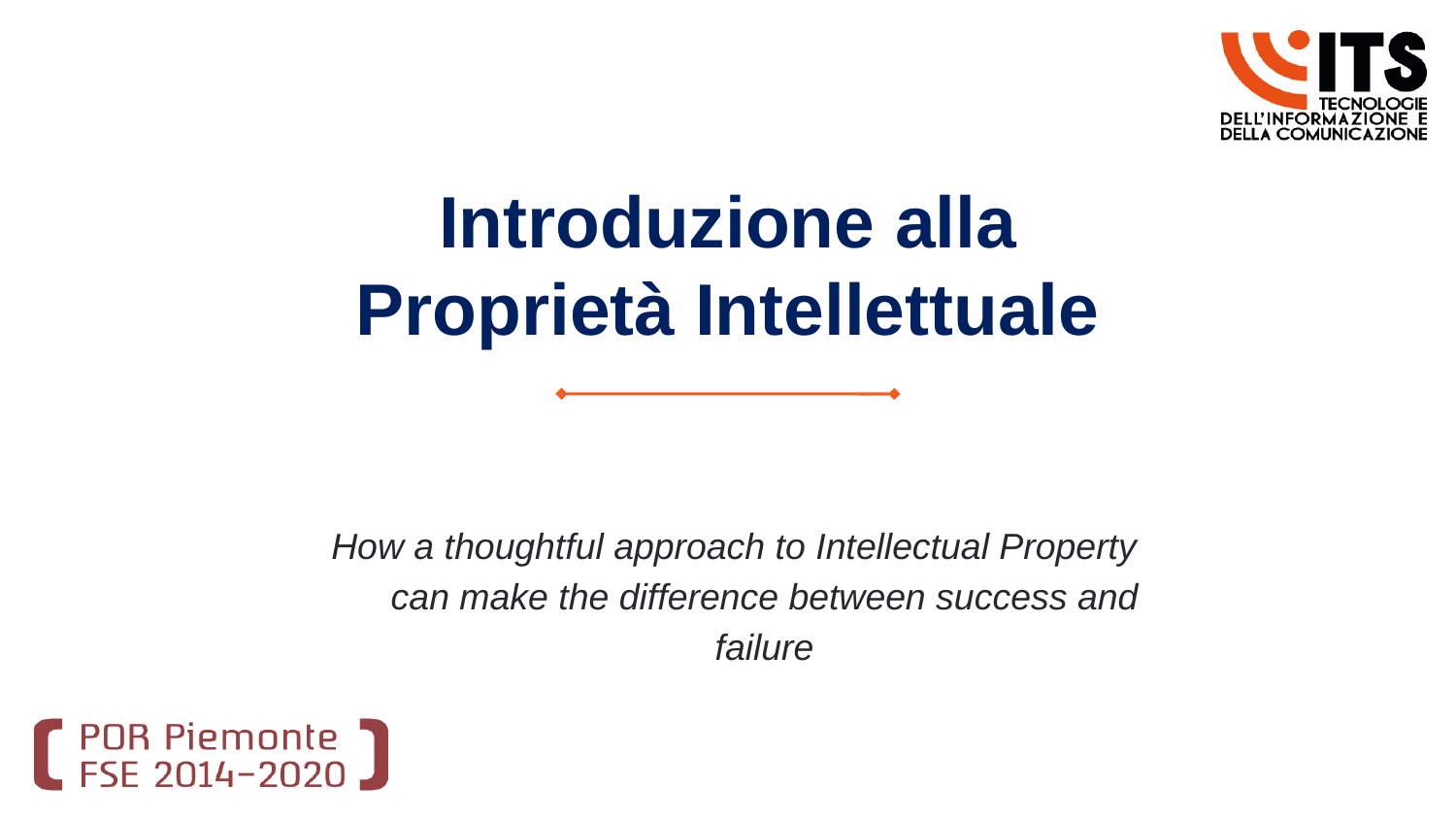

Introduzione alla Proprietà Intellettuale

How a thoughtful approach to Intellectual Property can make the difference between success and failure